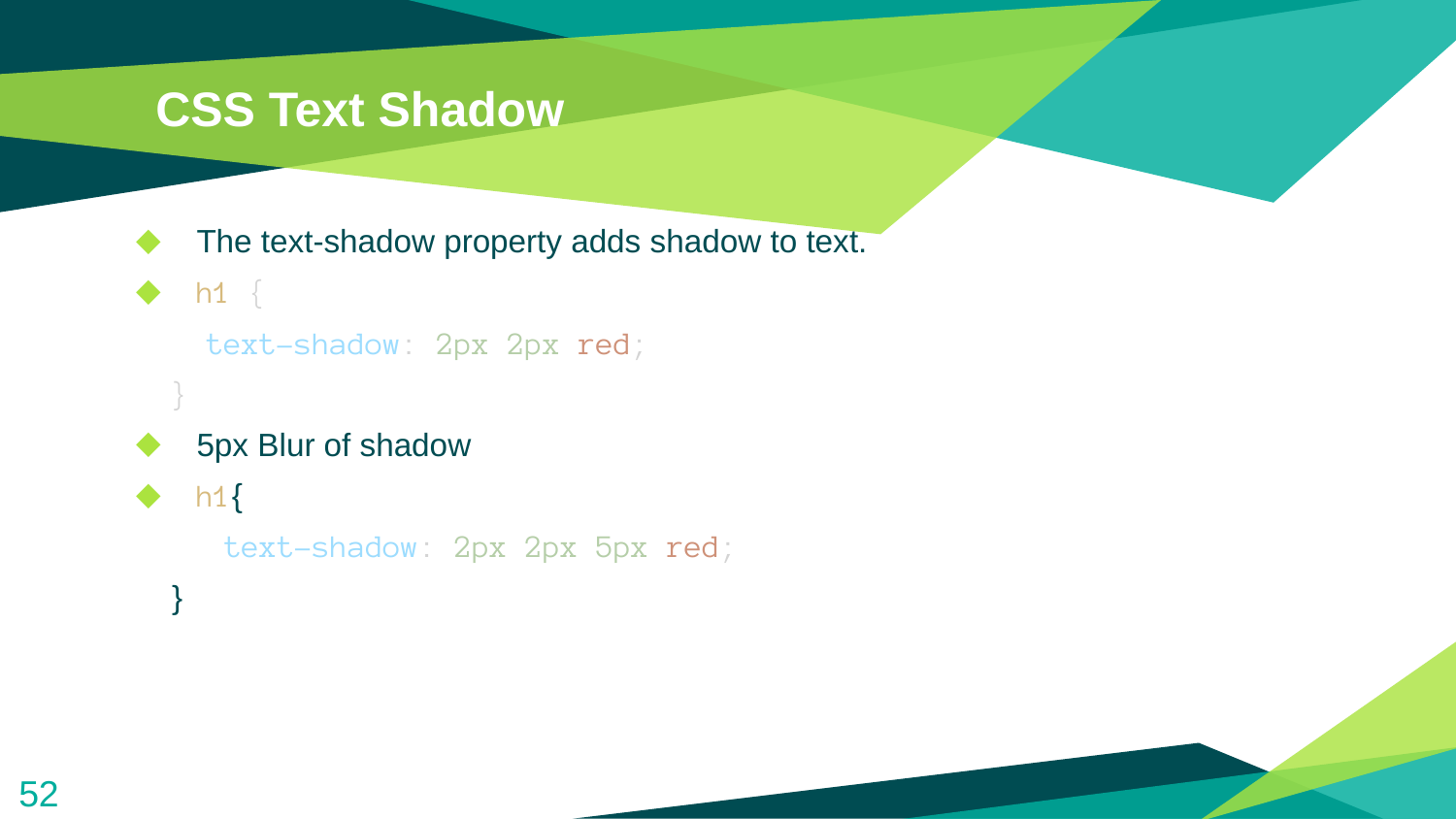

# CSS Text Shadow

The text-shadow property adds shadow to text.
h1 {
    text-shadow: 2px 2px red;
  }
5px Blur of shadow
h1{
     text-shadow: 2px 2px 5px red;
    }
52